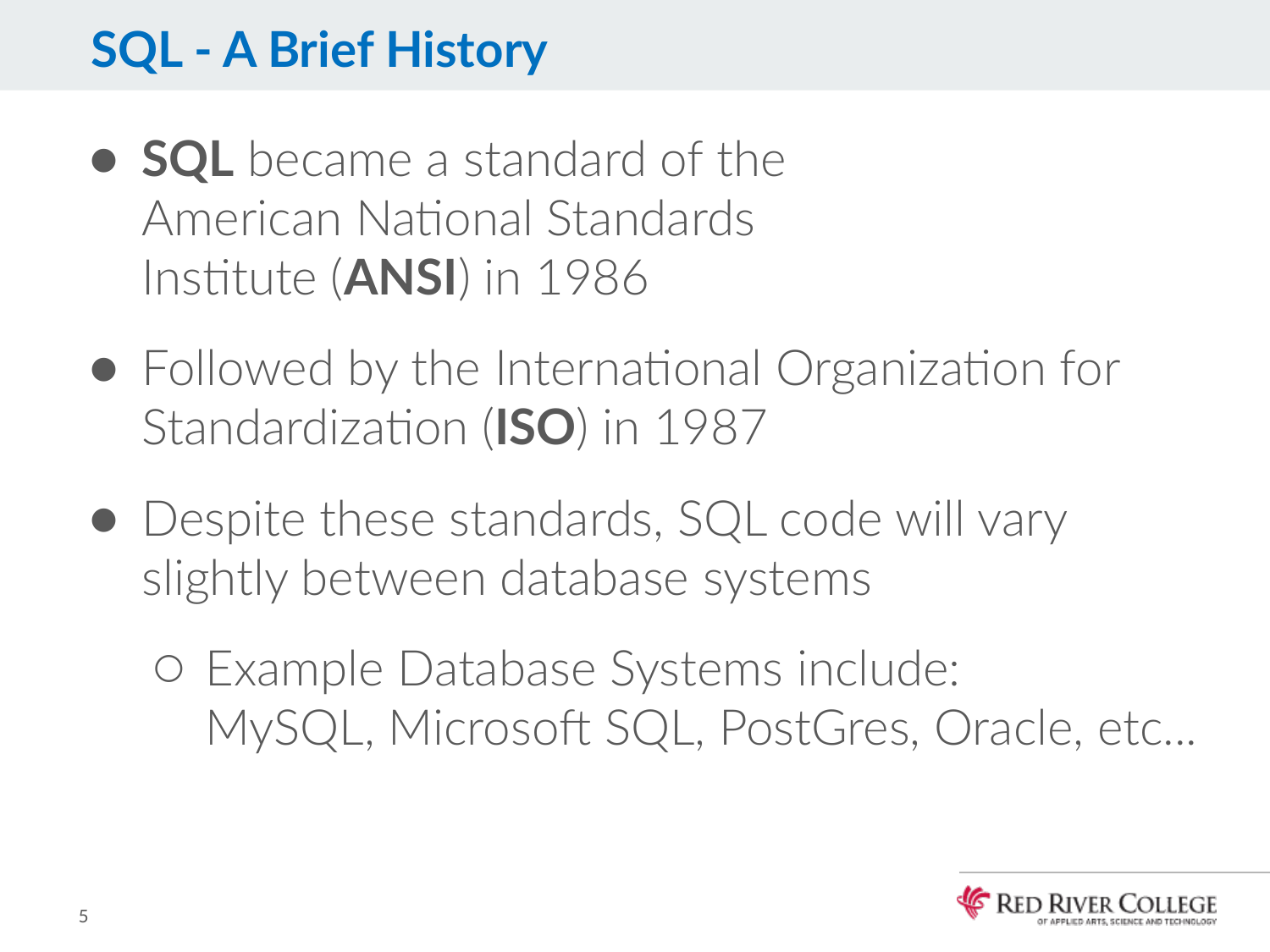

# SQL - A Brief History
SQL became a standard of the
American National Standards
Institute (ANSI) in 1986
Followed by the International Organization for Standardization (ISO) in 1987
Despite these standards, SQL code will vary slightly between database systems
Example Database Systems include:
MySQL, Microsoft SQL, PostGres, Oracle, etc...
5